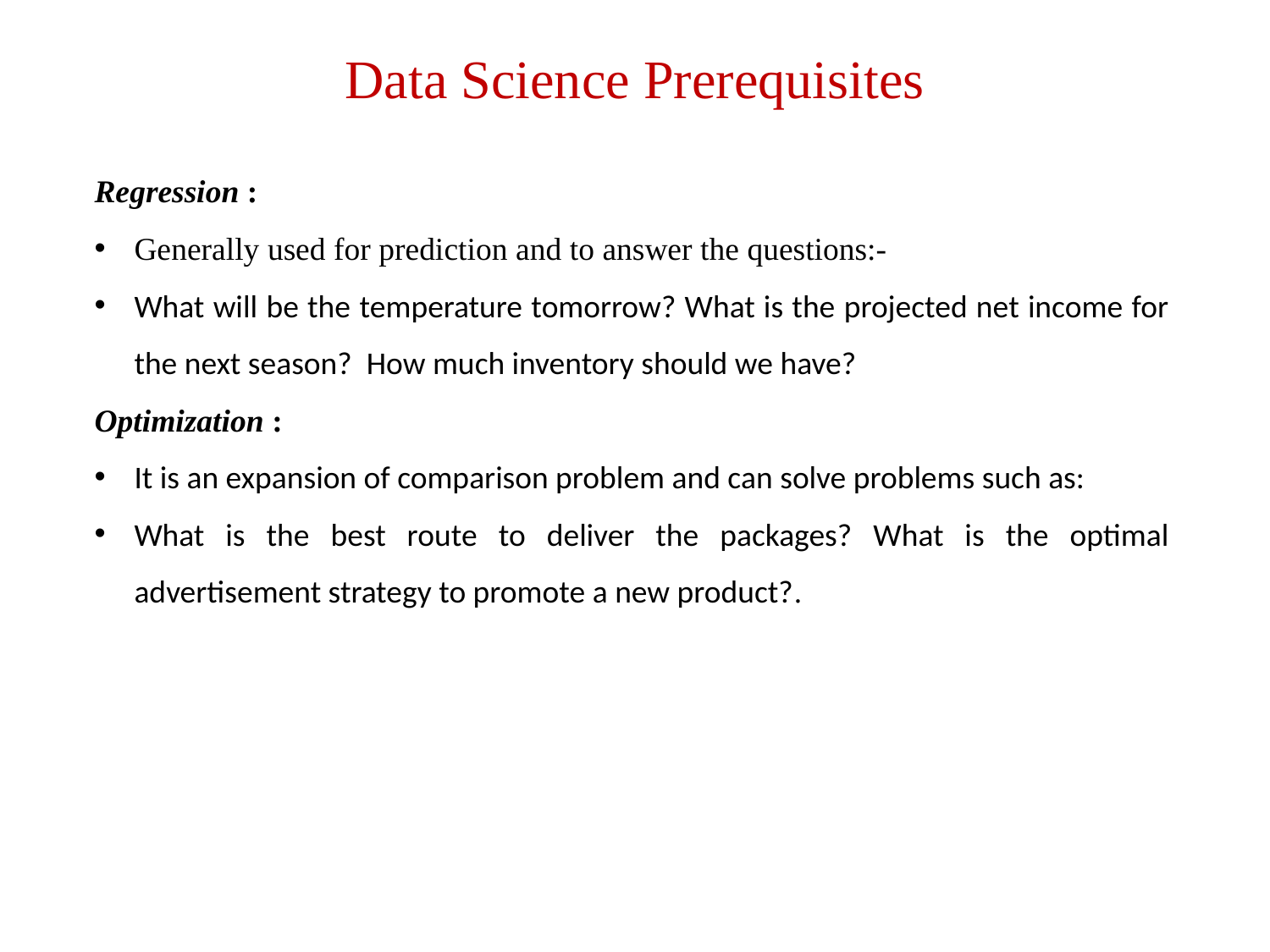

# Data Science Prerequisites
Regression :
Generally used for prediction and to answer the questions:-
What will be the temperature tomorrow? What is the projected net income for the next season?  How much inventory should we have?
Optimization :
It is an expansion of comparison problem and can solve problems such as:
What is the best route to deliver the packages? What is the optimal advertisement strategy to promote a new product?.